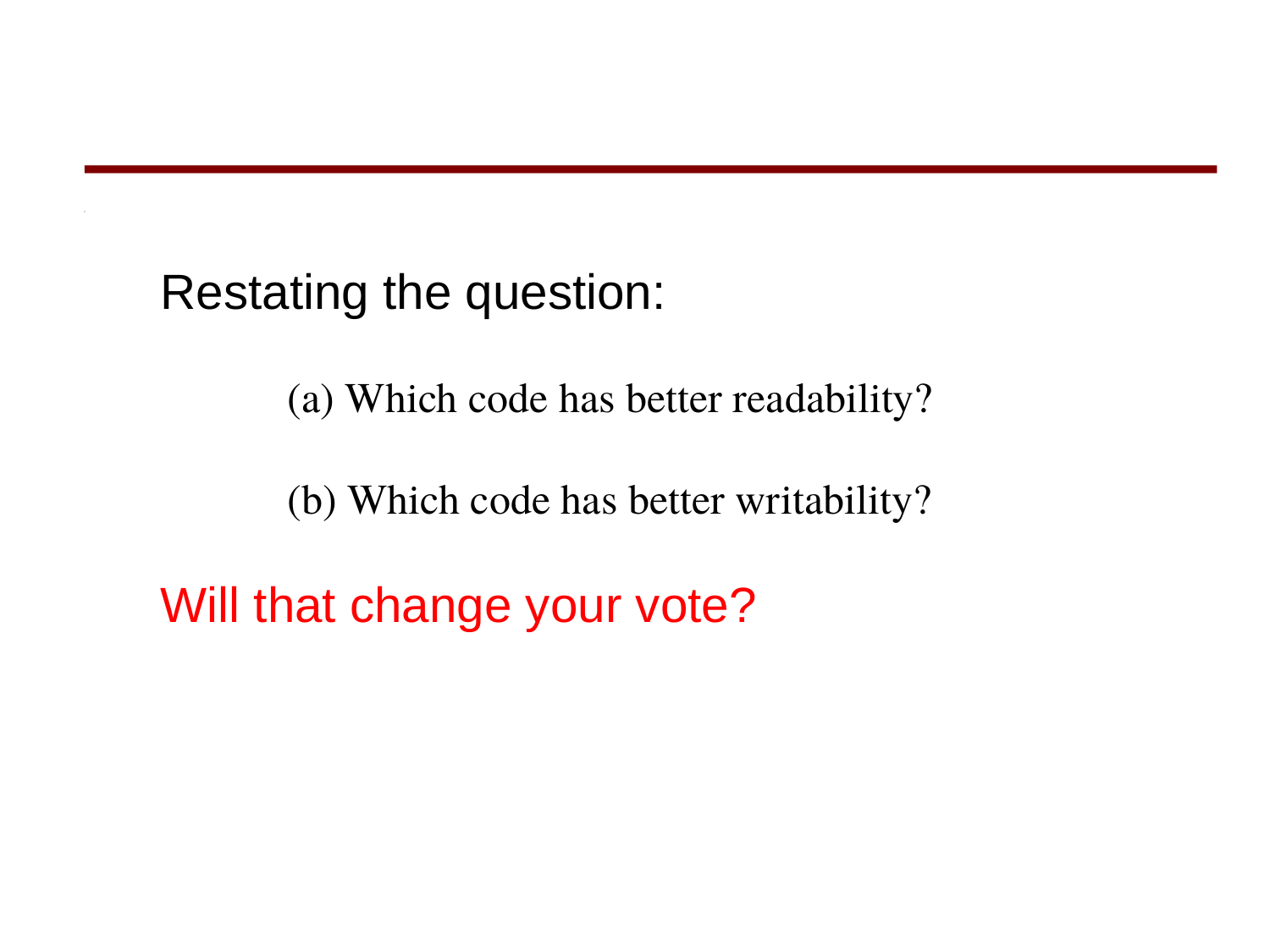

Restating the question:

	(a) Which code has better readability?

	(b) Which code has better writability?

Will that change your vote?